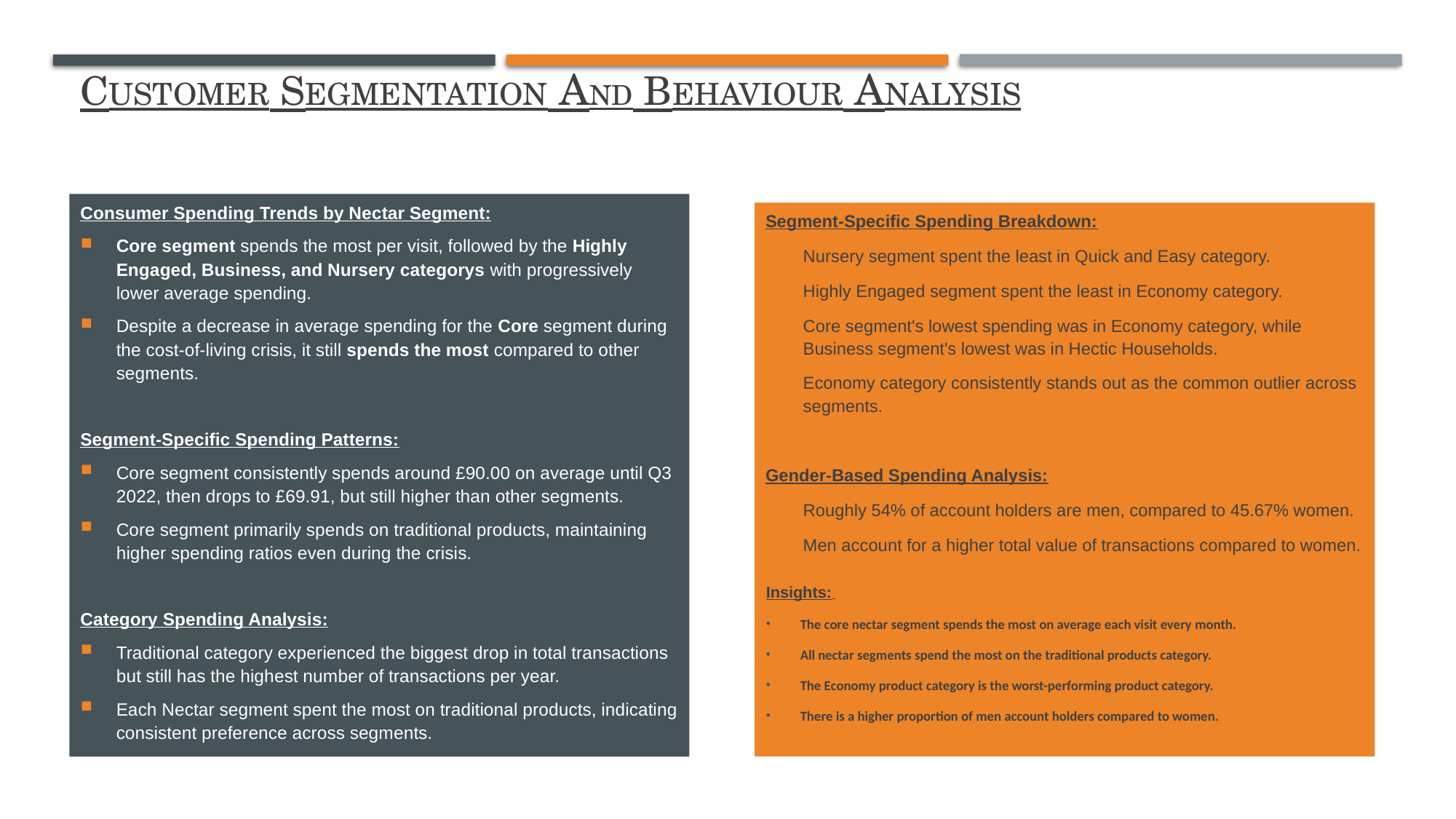

# Customer Segmentation and Behaviour Analysis
Consumer Spending Trends by Nectar Segment:
Core segment spends the most per visit, followed by the Highly Engaged, Business, and Nursery categorys with progressively lower average spending.
Despite a decrease in average spending for the Core segment during the cost-of-living crisis, it still spends the most compared to other segments.

Segment-Specific Spending Patterns:
Core segment consistently spends around £90.00 on average until Q3 2022, then drops to £69.91, but still higher than other segments.
Core segment primarily spends on traditional products, maintaining higher spending ratios even during the crisis.

Category Spending Analysis:
Traditional category experienced the biggest drop in total transactions but still has the highest number of transactions per year.
Each Nectar segment spent the most on traditional products, indicating consistent preference across segments.

Segment-Specific Spending Breakdown:
Nursery segment spent the least in Quick and Easy category.
Highly Engaged segment spent the least in Economy category.
Core segment's lowest spending was in Economy category, while Business segment's lowest was in Hectic Households.
Economy category consistently stands out as the common outlier across segments.

Gender-Based Spending Analysis:
Roughly 54% of account holders are men, compared to 45.67% women.
Men account for a higher total value of transactions compared to women.

Vjgvkh

Insights:
The core nectar segment spends the most on average each visit every month.
All nectar segments spend the most on the traditional products category.
The Economy product category is the worst-performing product category.
There is a higher proportion of men account holders compared to women.